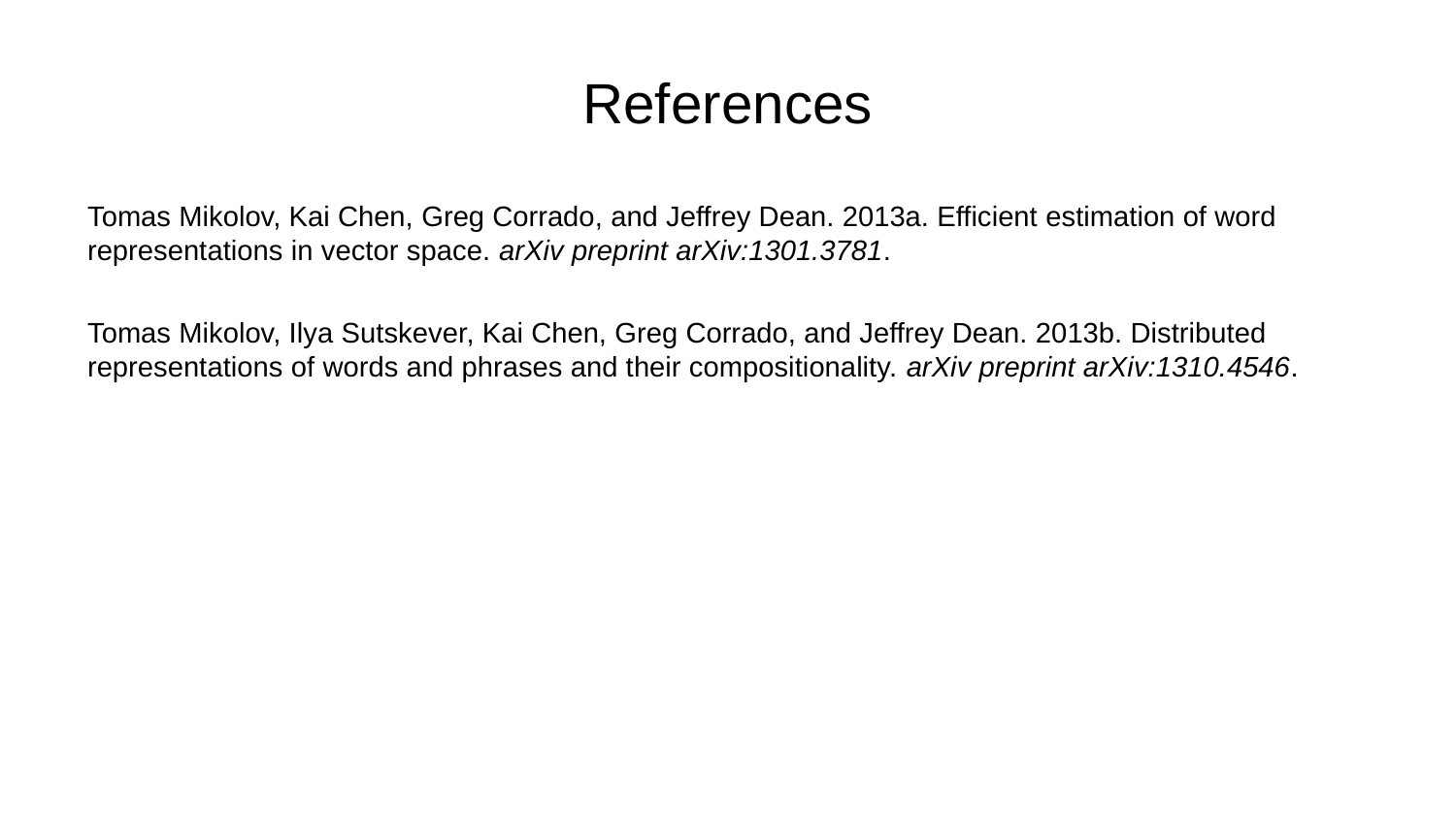

# References
Tomas Mikolov, Kai Chen, Greg Corrado, and Jeffrey Dean. 2013a. Efficient estimation of word representations in vector space. arXiv preprint arXiv:1301.3781.

Tomas Mikolov, Ilya Sutskever, Kai Chen, Greg Corrado, and Jeffrey Dean. 2013b. Distributed representations of words and phrases and their compositionality. arXiv preprint arXiv:1310.4546.